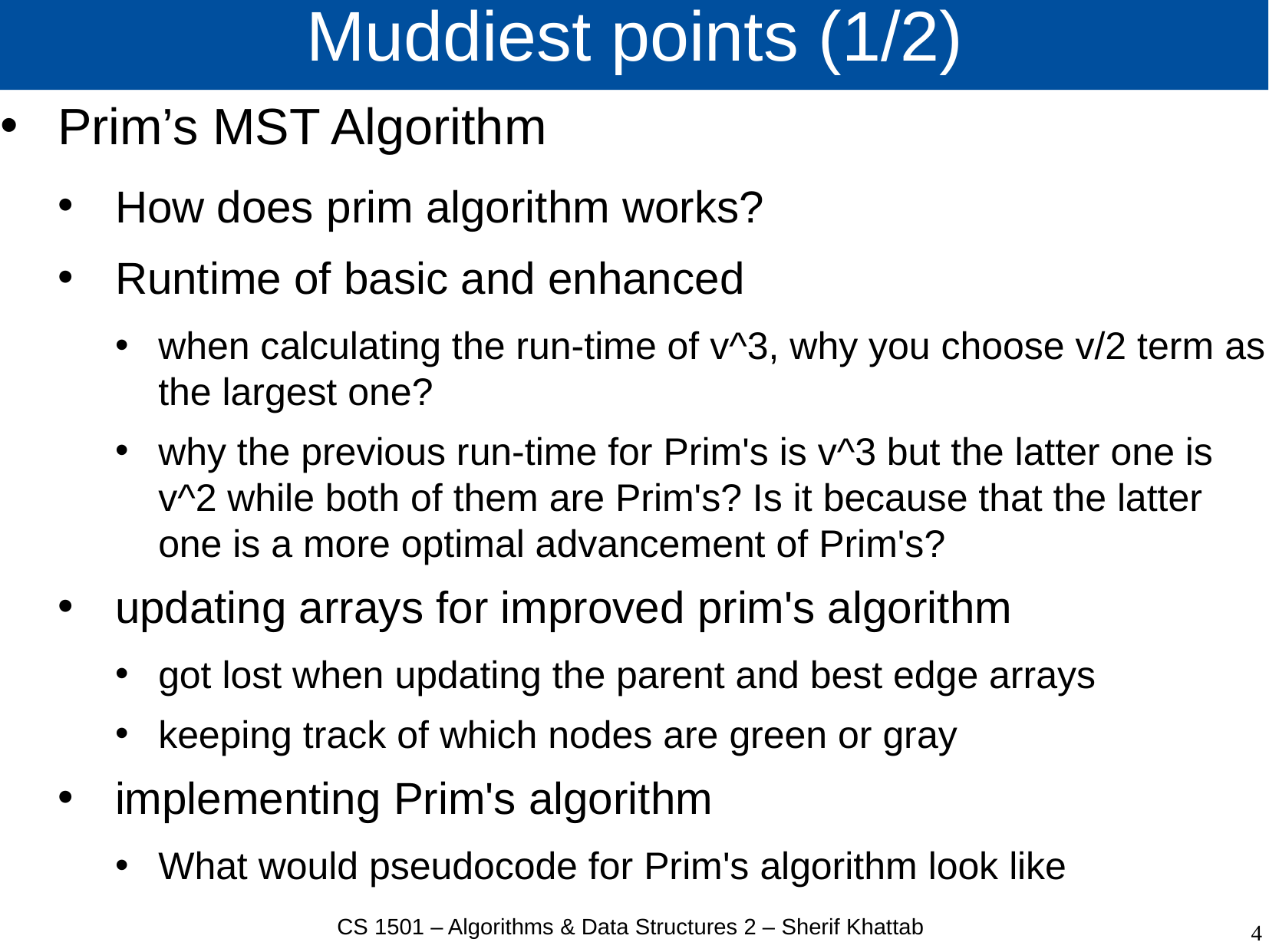

# Muddiest points (1/2)
Prim’s MST Algorithm
How does prim algorithm works?
Runtime of basic and enhanced
when calculating the run-time of v^3, why you choose v/2 term as the largest one?
why the previous run-time for Prim's is v^3 but the latter one is v^2 while both of them are Prim's? Is it because that the latter one is a more optimal advancement of Prim's?
updating arrays for improved prim's algorithm
got lost when updating the parent and best edge arrays
keeping track of which nodes are green or gray
implementing Prim's algorithm
What would pseudocode for Prim's algorithm look like
CS 1501 – Algorithms & Data Structures 2 – Sherif Khattab
4